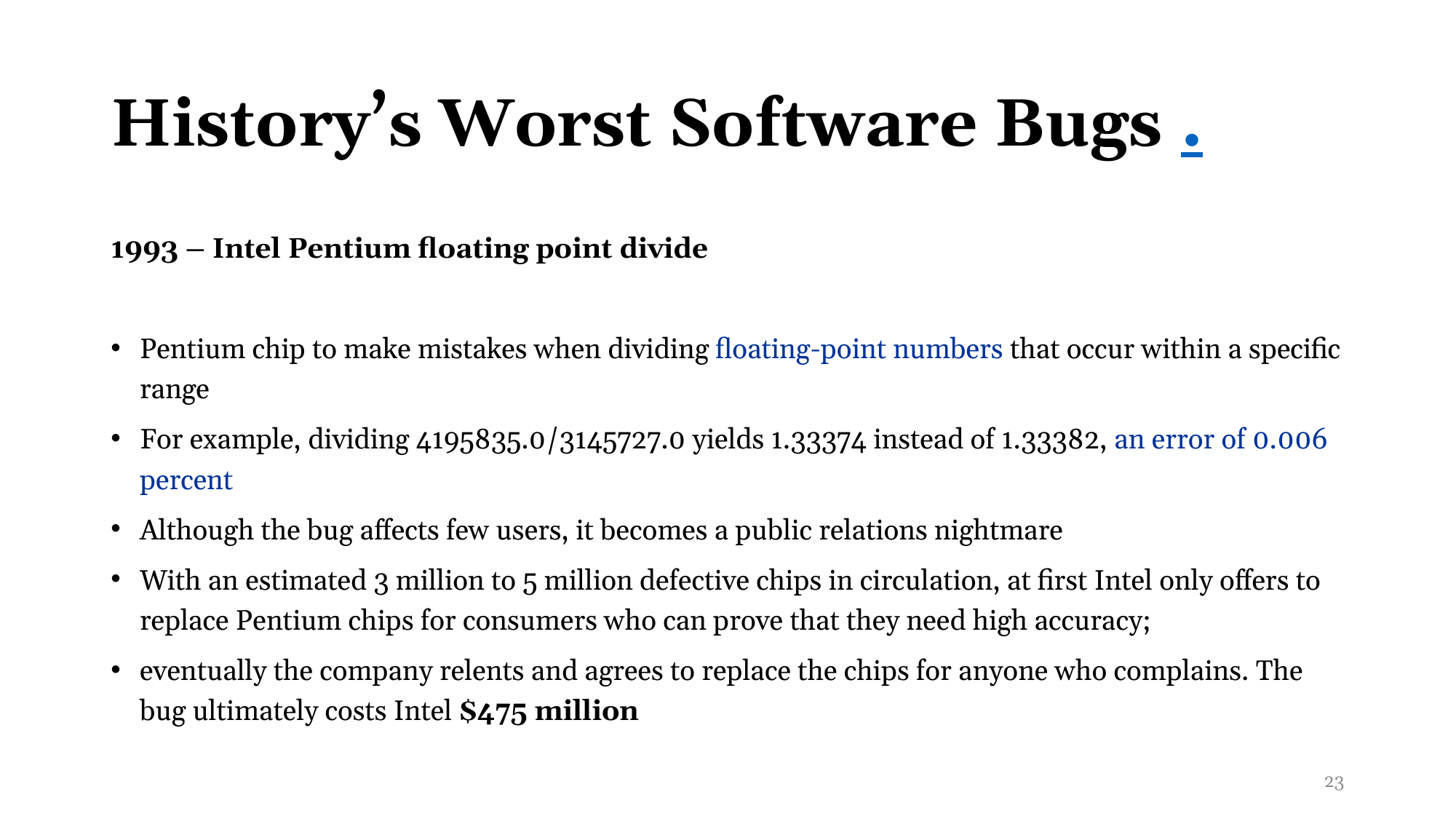

# History’s Worst Software Bugs .
1993 – Intel Pentium floating point divide

Pentium chip to make mistakes when dividing floating-point numbers that occur within a specific range
For example, dividing 4195835.0/3145727.0 yields 1.33374 instead of 1.33382, an error of 0.006 percent
Although the bug affects few users, it becomes a public relations nightmare
With an estimated 3 million to 5 million defective chips in circulation, at first Intel only offers to replace Pentium chips for consumers who can prove that they need high accuracy;
eventually the company relents and agrees to replace the chips for anyone who complains. The bug ultimately costs Intel $475 million
23